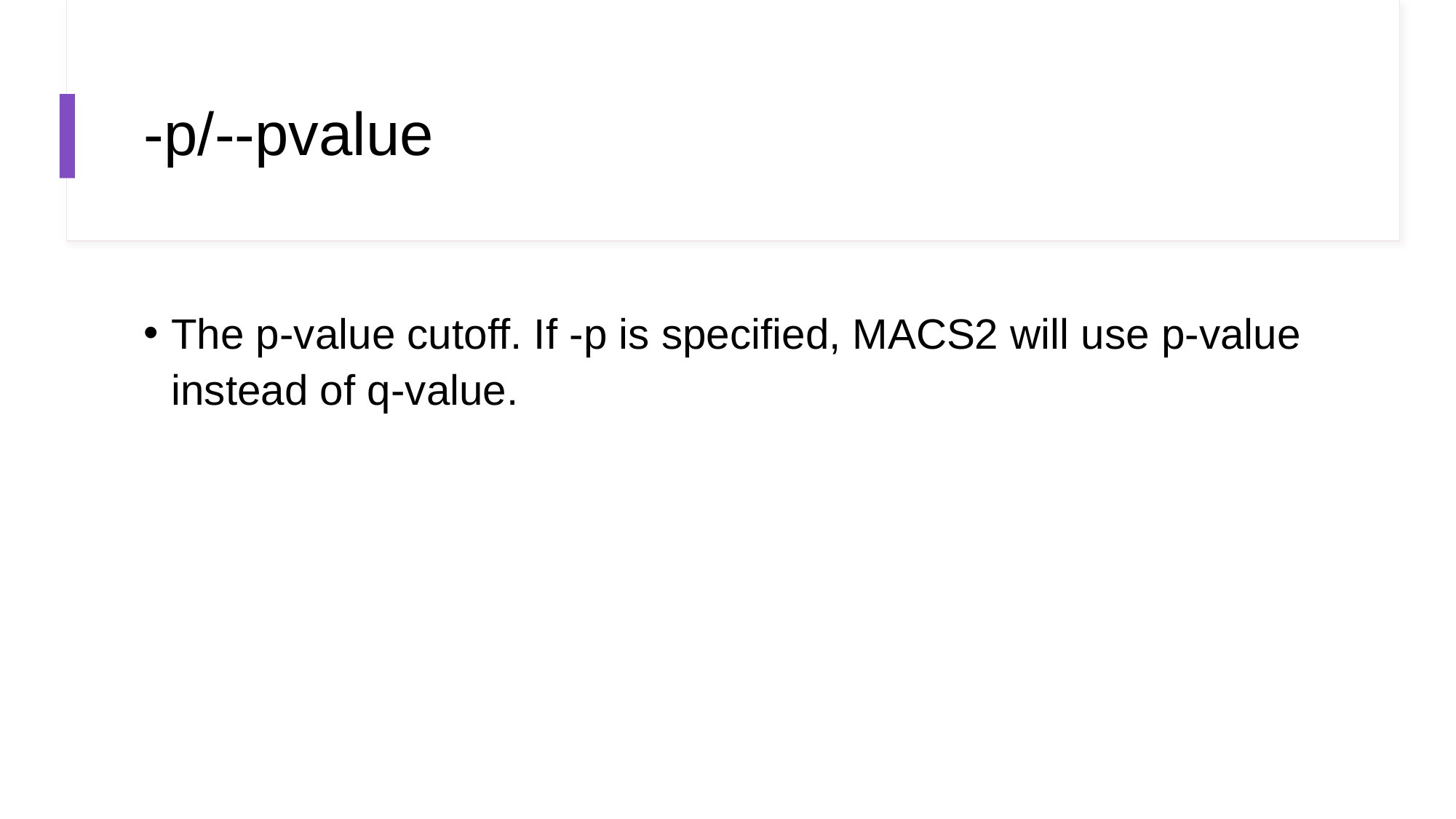

# -p/--pvalue
The p-value cutoff. If -p is specified, MACS2 will use p-value instead of q-value.